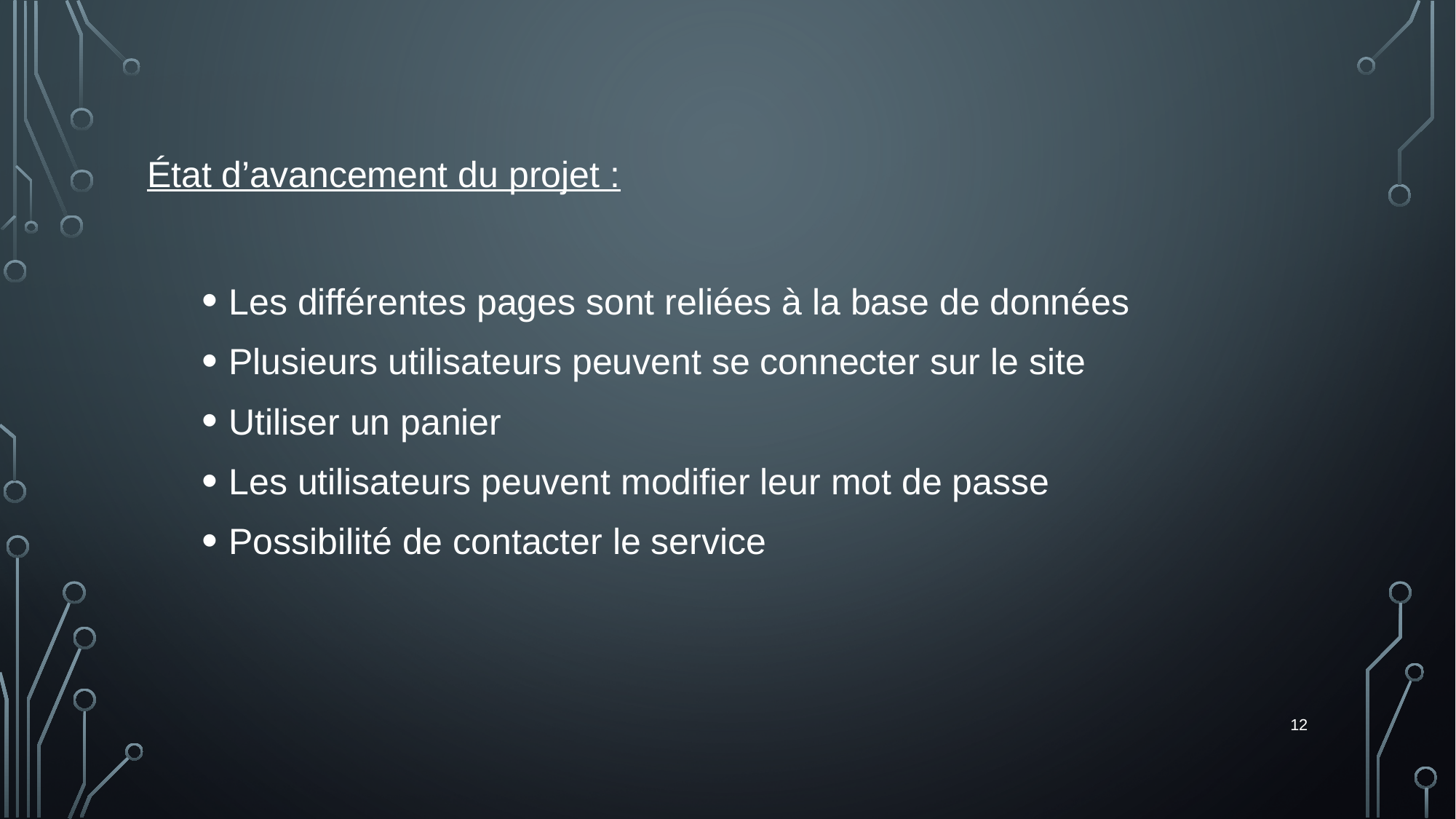

État d’avancement du projet :

Les différentes pages sont reliées à la base de données
Plusieurs utilisateurs peuvent se connecter sur le site
Utiliser un panier
Les utilisateurs peuvent modifier leur mot de passe
Possibilité de contacter le service
12